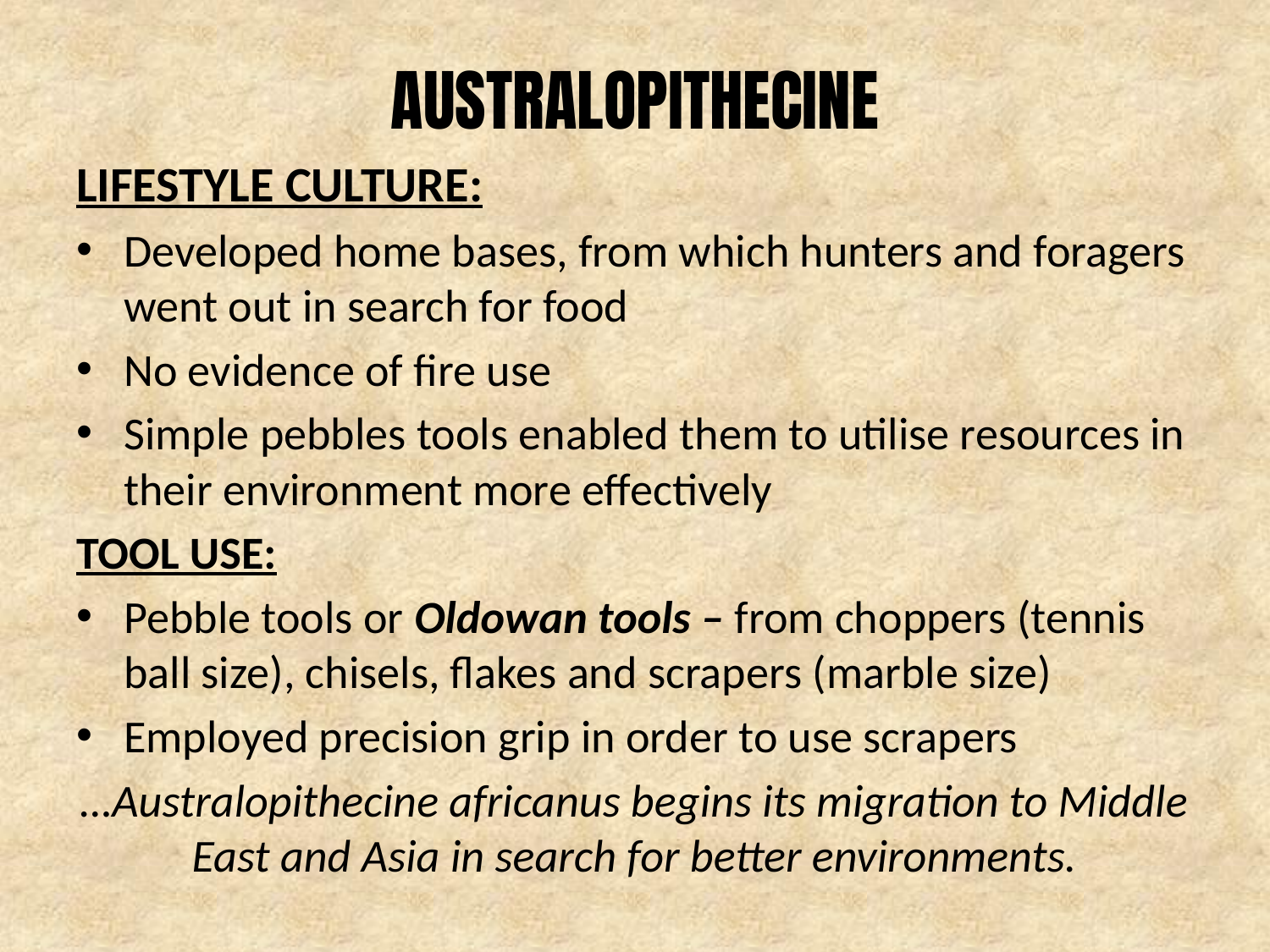

# AUSTRALOPITHECINE
LIFESTYLE CULTURE:
Developed home bases, from which hunters and foragers went out in search for food
No evidence of fire use
Simple pebbles tools enabled them to utilise resources in their environment more effectively
TOOL USE:
Pebble tools or Oldowan tools – from choppers (tennis ball size), chisels, flakes and scrapers (marble size)
Employed precision grip in order to use scrapers
…Australopithecine africanus begins its migration to Middle East and Asia in search for better environments.